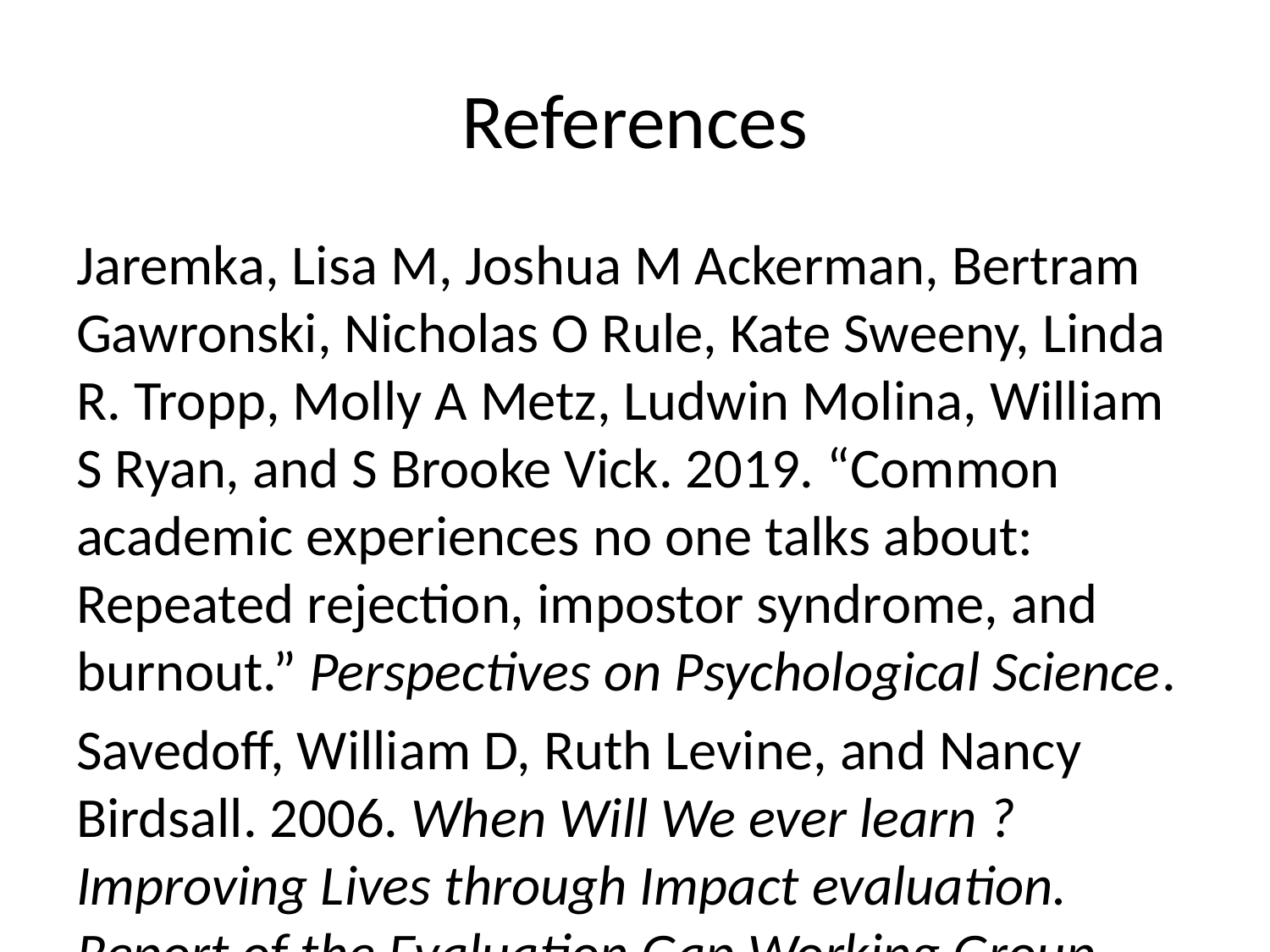

# References
Jaremka, Lisa M, Joshua M Ackerman, Bertram Gawronski, Nicholas O Rule, Kate Sweeny, Linda R. Tropp, Molly A Metz, Ludwin Molina, William S Ryan, and S Brooke Vick. 2019. “Common academic experiences no one talks about: Repeated rejection, impostor syndrome, and burnout.” Perspectives on Psychological Science.
Savedoff, William D, Ruth Levine, and Nancy Birdsall. 2006. When Will We ever learn ? Improving Lives through Impact evaluation. Report of the Evaluation Gap Working Group.